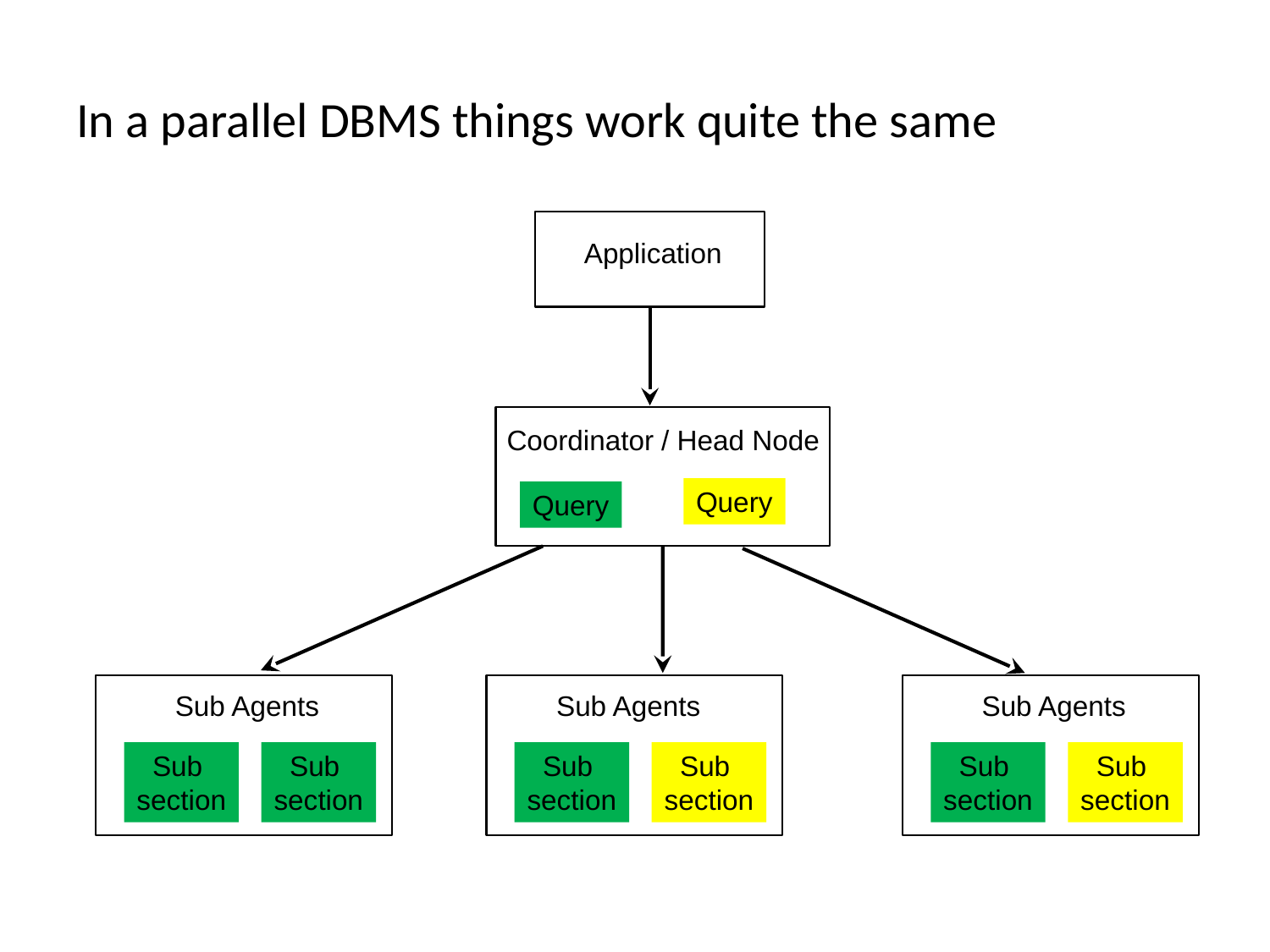

# In a parallel DBMS things work quite the same

Application

Coordinator / Head Node
Query
Query

Sub Agents
Sub Agents
Sub Agents
Sub
section
Sub
section
Sub
section
Sub
section
Sub
section
Sub
section